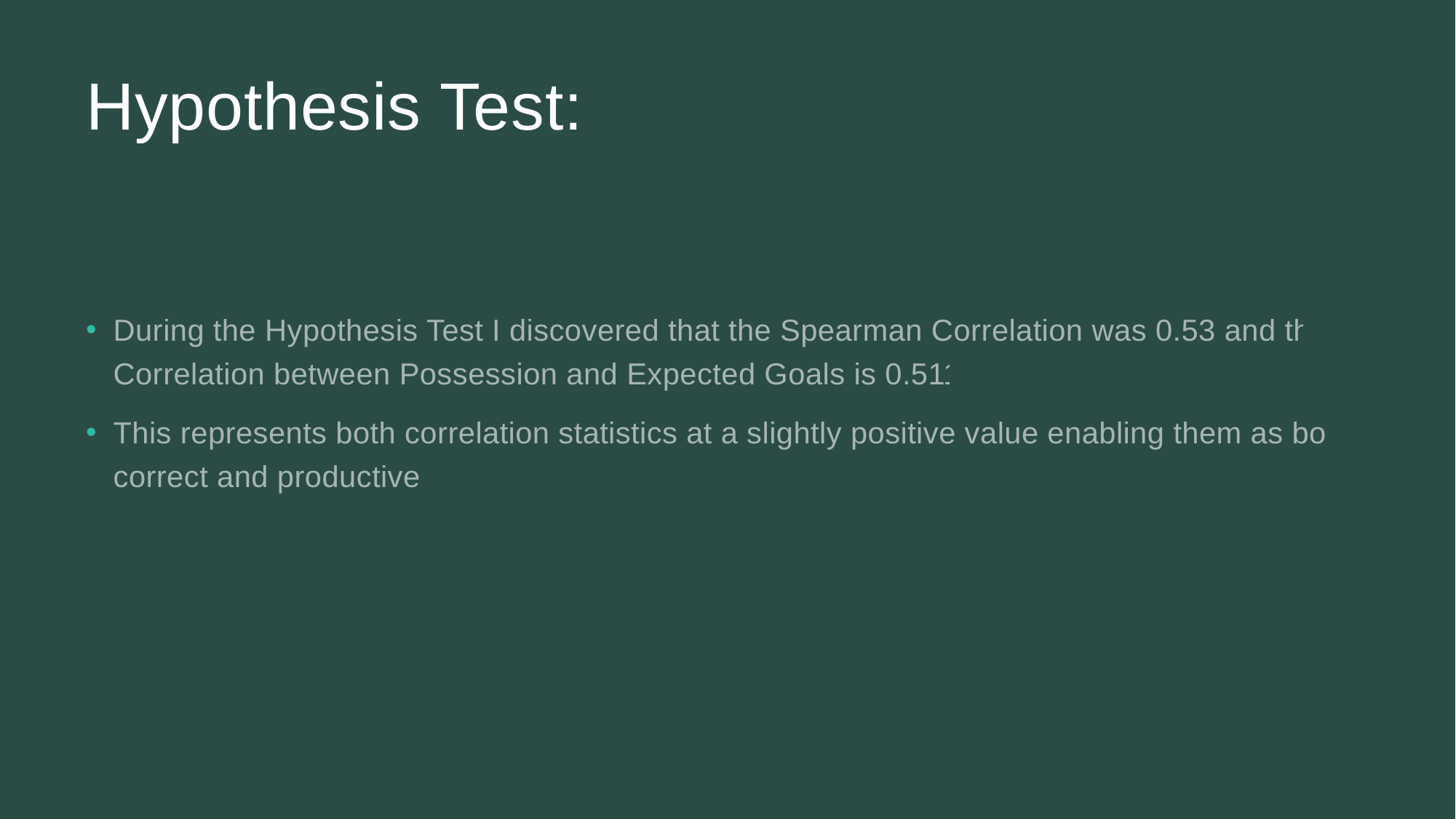

# Hypothesis Test:
During the Hypothesis Test I discovered that the Spearman Correlation was 0.53 and the Correlation between Possession and Expected Goals is 0.511.
This represents both correlation statistics at a slightly positive value enabling them as both correct and productive.